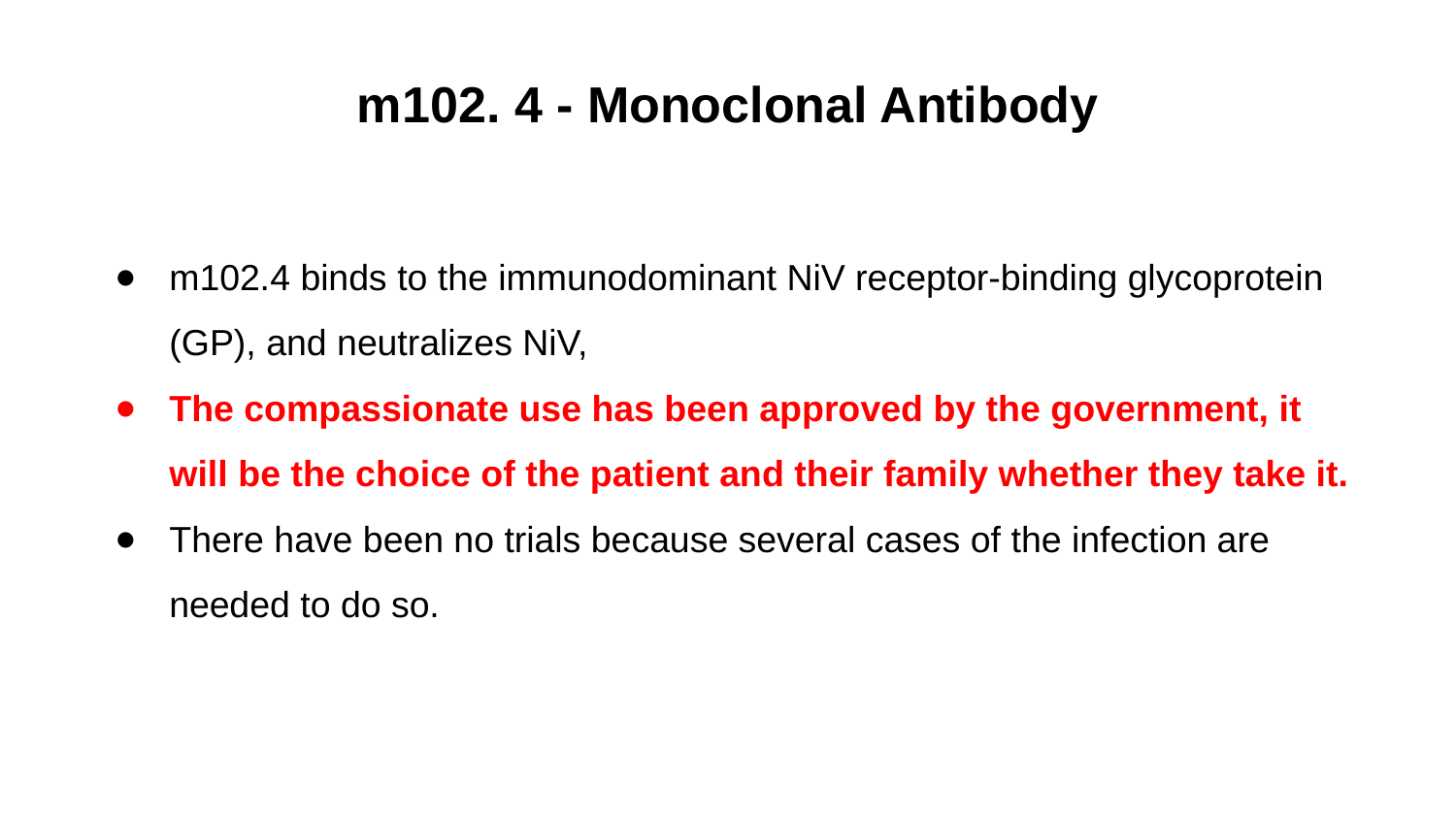

m102. 4 - Monoclonal Antibody
m102.4 binds to the immunodominant NiV receptor-binding glycoprotein (GP), and neutralizes NiV,
The compassionate use has been approved by the government, it will be the choice of the patient and their family whether they take it.
There have been no trials because several cases of the infection are needed to do so.